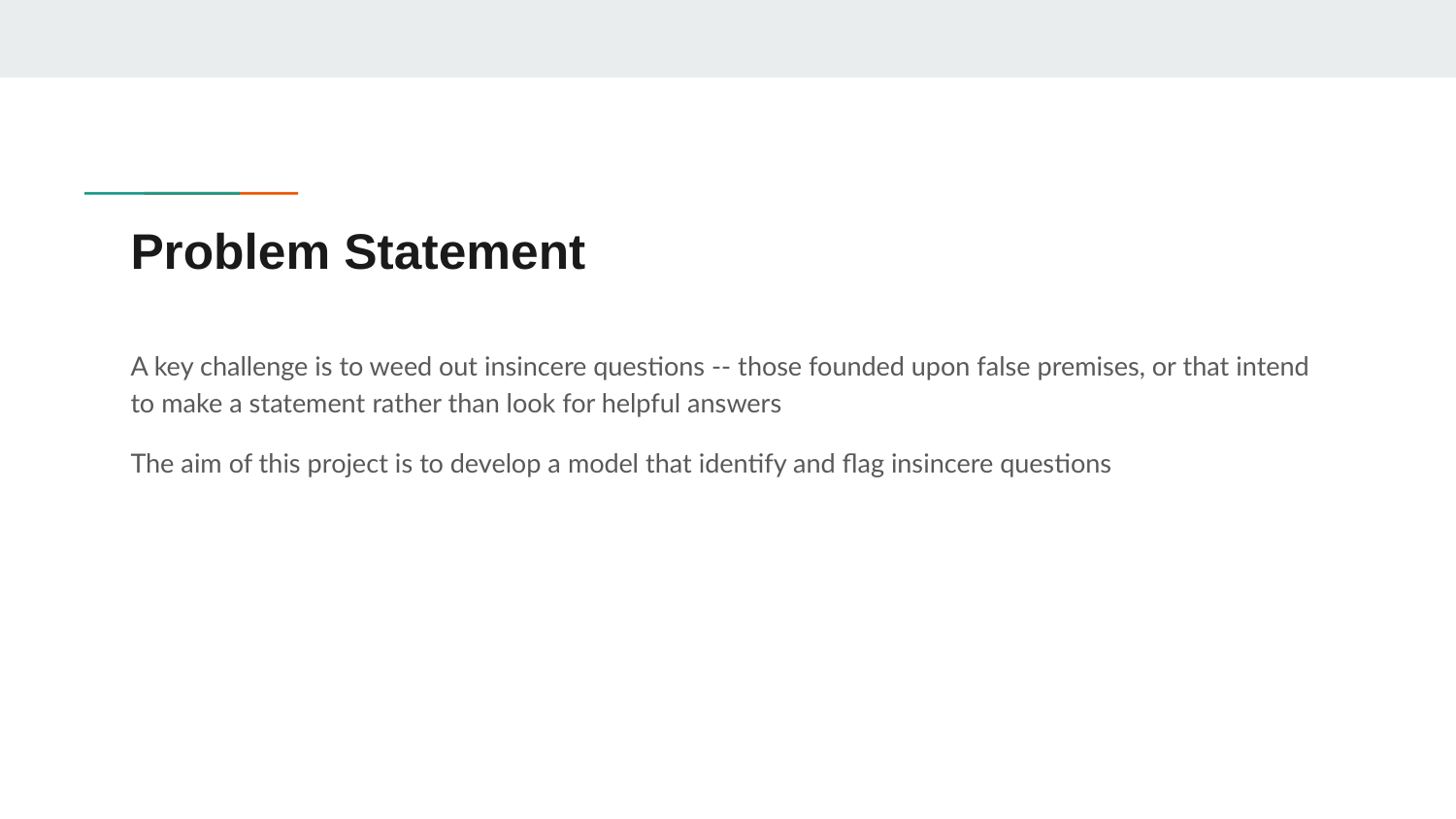

# Problem Statement
A key challenge is to weed out insincere questions -- those founded upon false premises, or that intend to make a statement rather than look for helpful answers
The aim of this project is to develop a model that identify and flag insincere questions